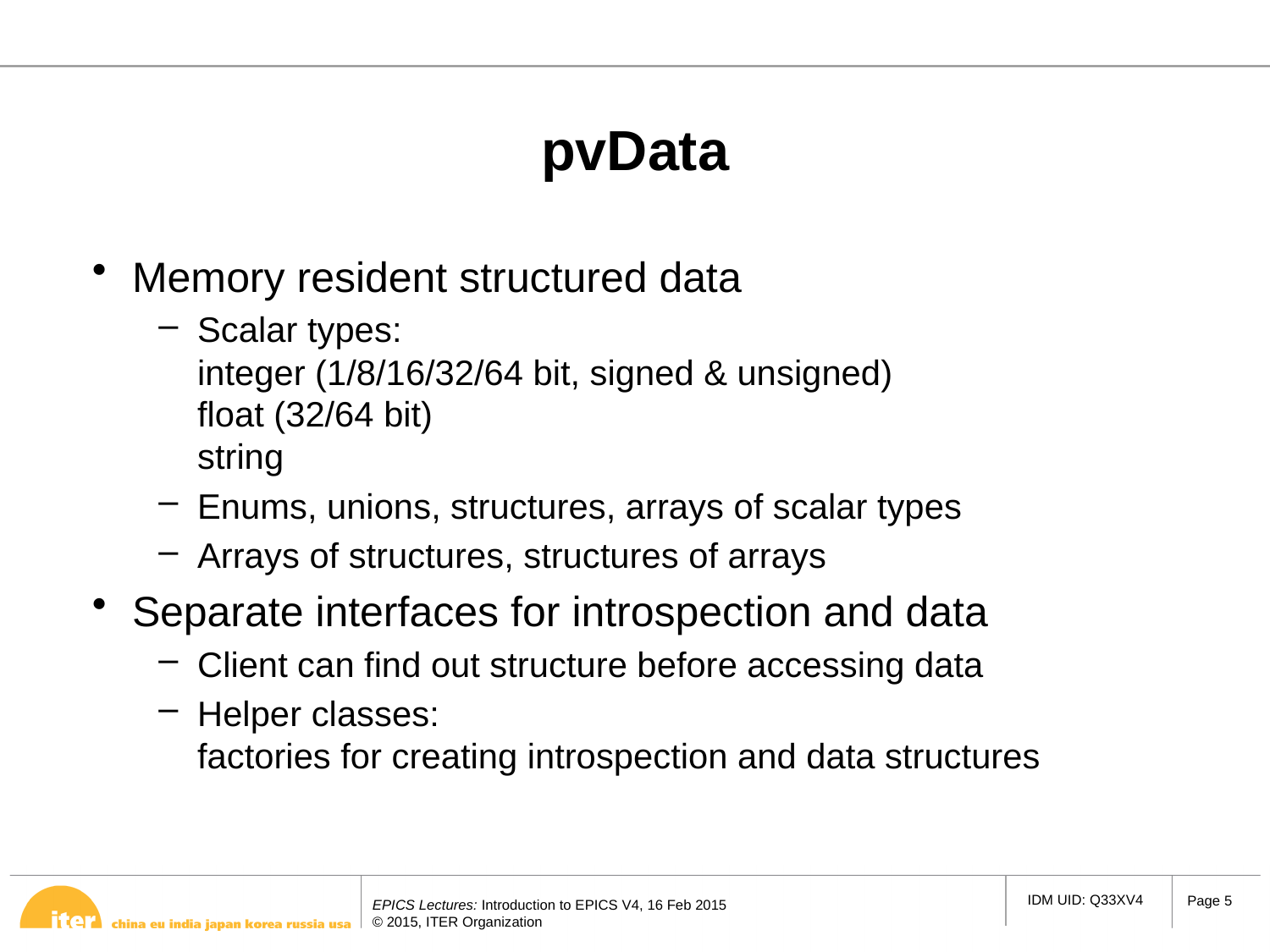

# pvData
Memory resident structured data
Scalar types:
integer (1/8/16/32/64 bit, signed & unsigned)
float (32/64 bit)
string
Enums, unions, structures, arrays of scalar types
Arrays of structures, structures of arrays
Separate interfaces for introspection and data
Client can find out structure before accessing data
Helper classes:
factories for creating introspection and data structures